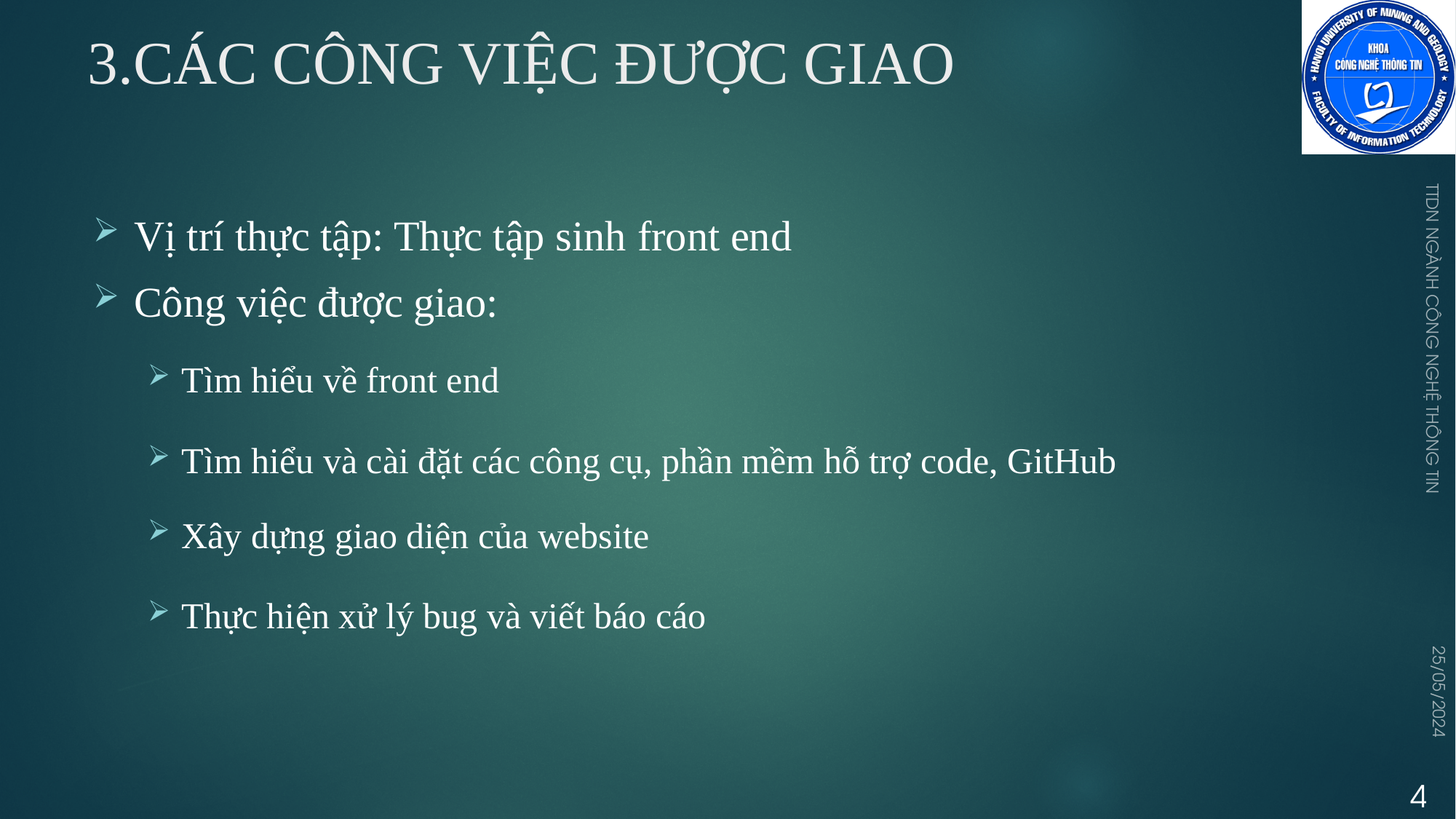

# 3.CÁC CÔNG VIỆC ĐƯỢC GIAO
Vị trí thực tập: Thực tập sinh front end
Công việc được giao:
Tìm hiểu về front end
Tìm hiểu và cài đặt các công cụ, phần mềm hỗ trợ code, GitHub
Xây dựng giao diện của website
Thực hiện xử lý bug và viết báo cáo

TTDN NGÀNH CÔNG NGHỆ THÔNG TIN
25/05/2024
4